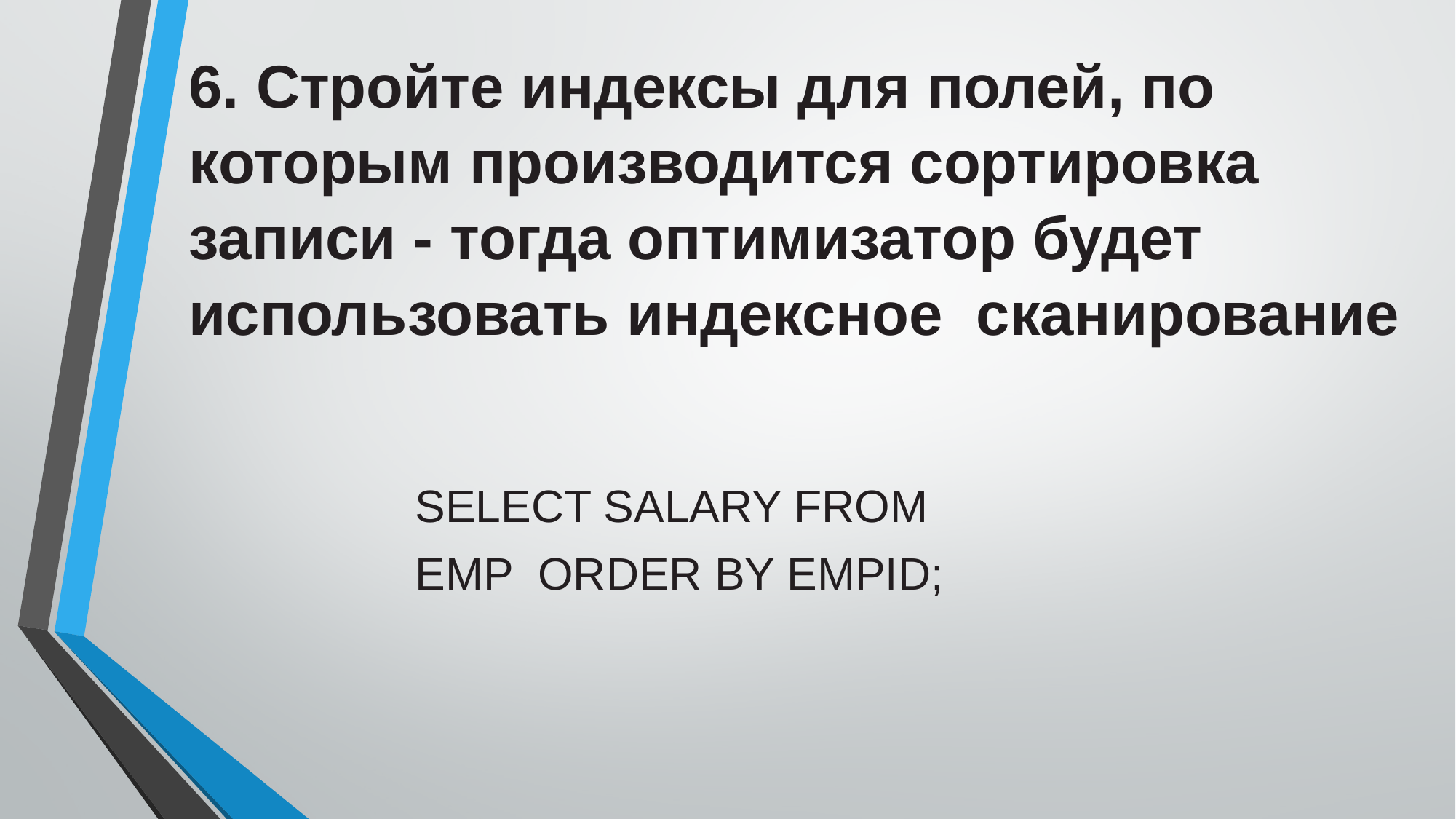

6. Стройте индексы для полей, по  которым производится сортировка  записи - тогда оптимизатор будет  использовать индексное  сканирование
SELECT SALARY FROM EMP  ORDER BY EMPID;